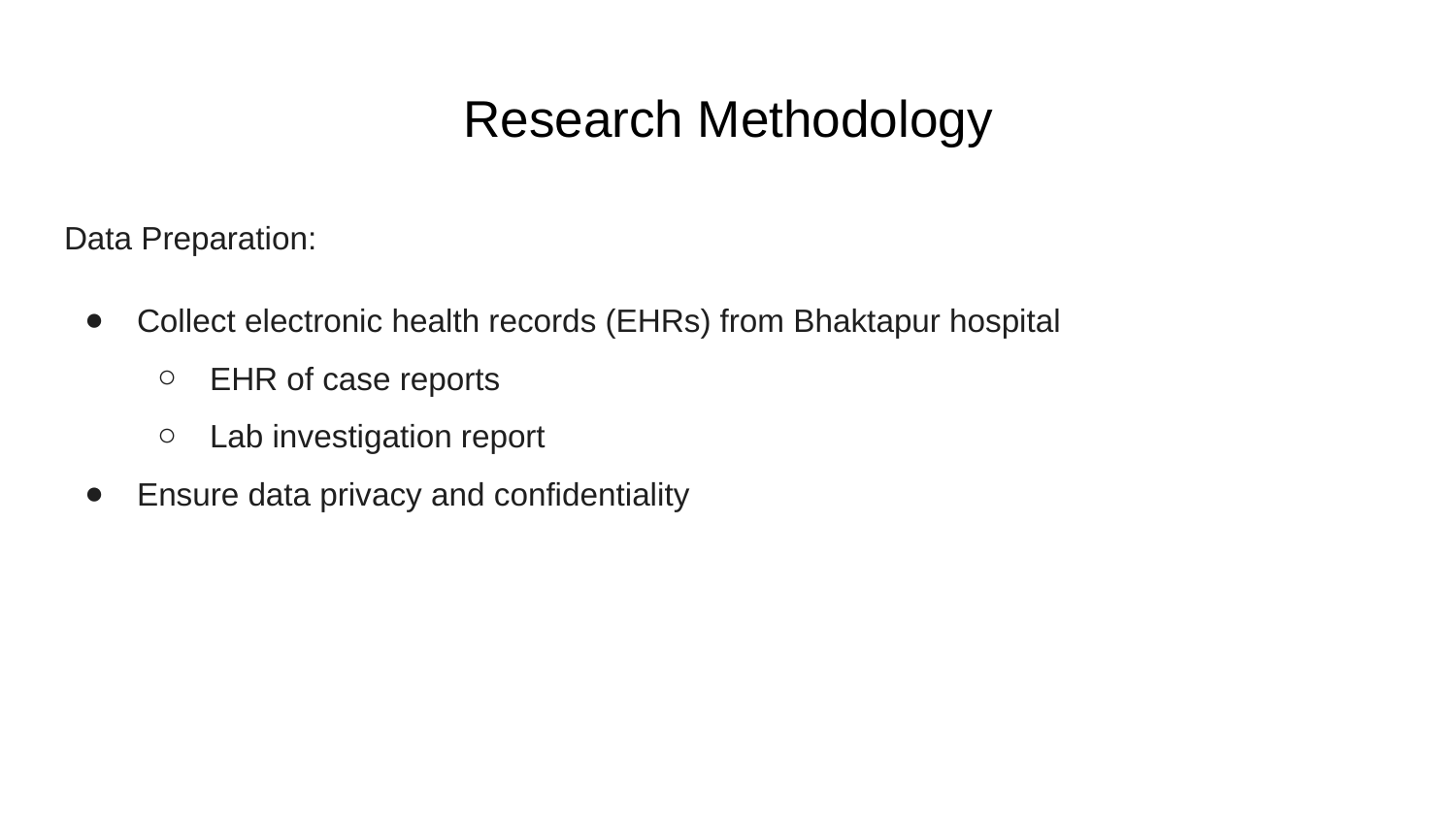

# Research Methodology
Data Preparation:
Collect electronic health records (EHRs) from Bhaktapur hospital
EHR of case reports
Lab investigation report
Ensure data privacy and confidentiality